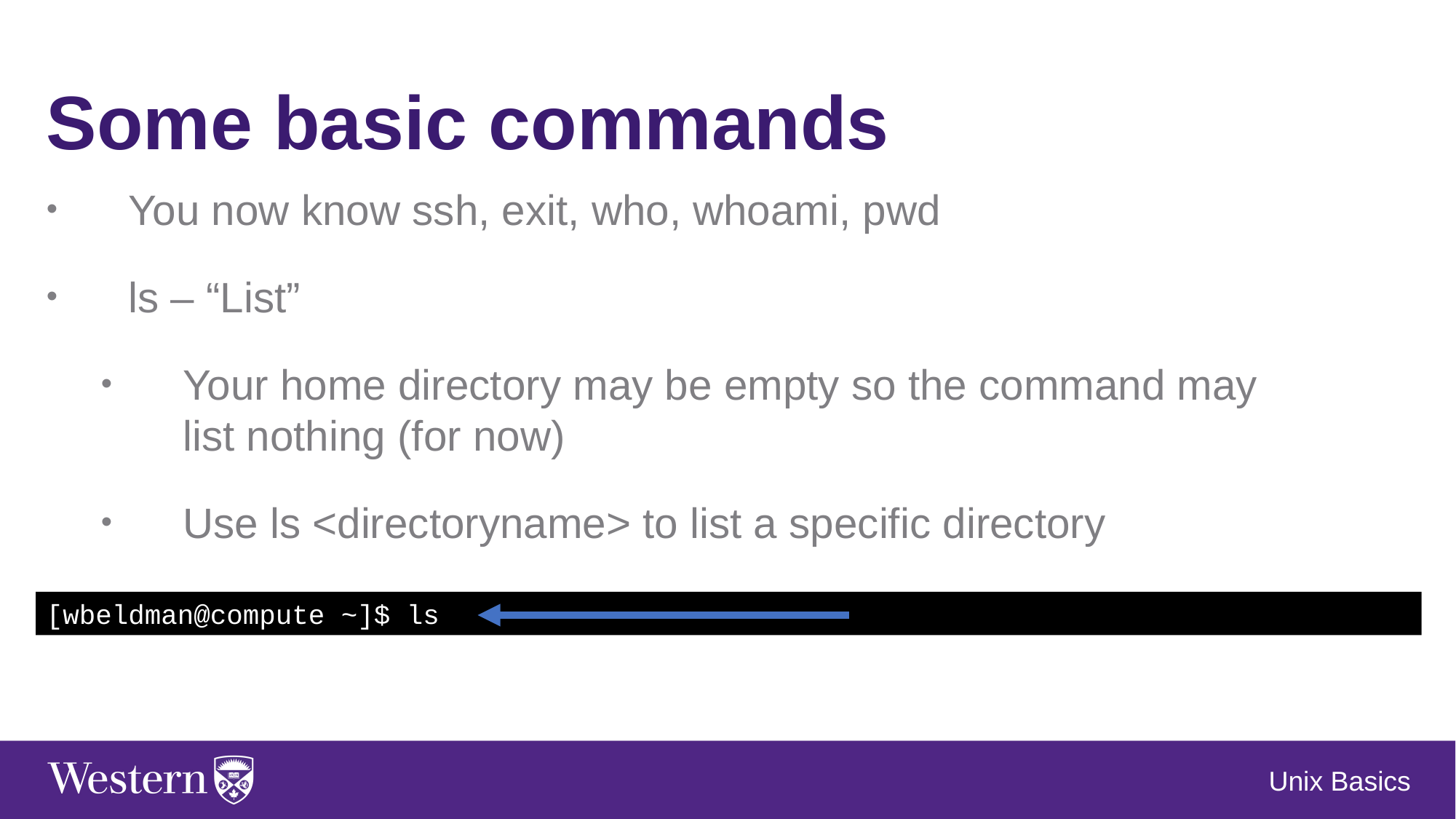

Some basic commands
You now know ssh, exit, who, whoami, pwd
ls – “List”
Your home directory may be empty so the command may list nothing (for now)
Use ls <directoryname> to list a specific directory
[wbeldman@compute ~]$ ls
Unix Basics